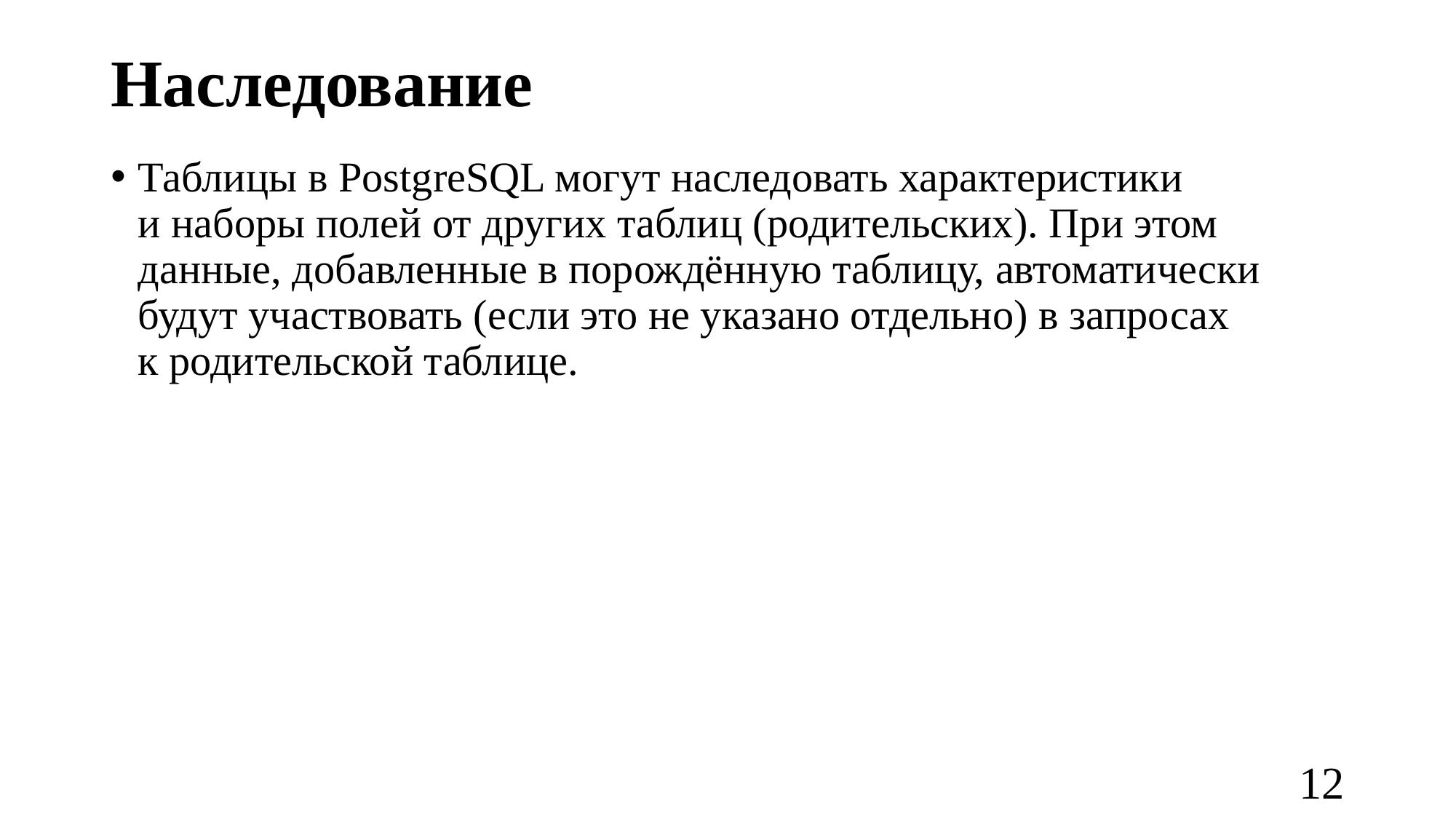

# Наследование
Таблицы в PostgreSQL могут наследовать характеристики и наборы полей от других таблиц (родительских). При этом данные, добавленные в порождённую таблицу, автоматически будут участвовать (если это не указано отдельно) в запросах к родительской таблице.
12